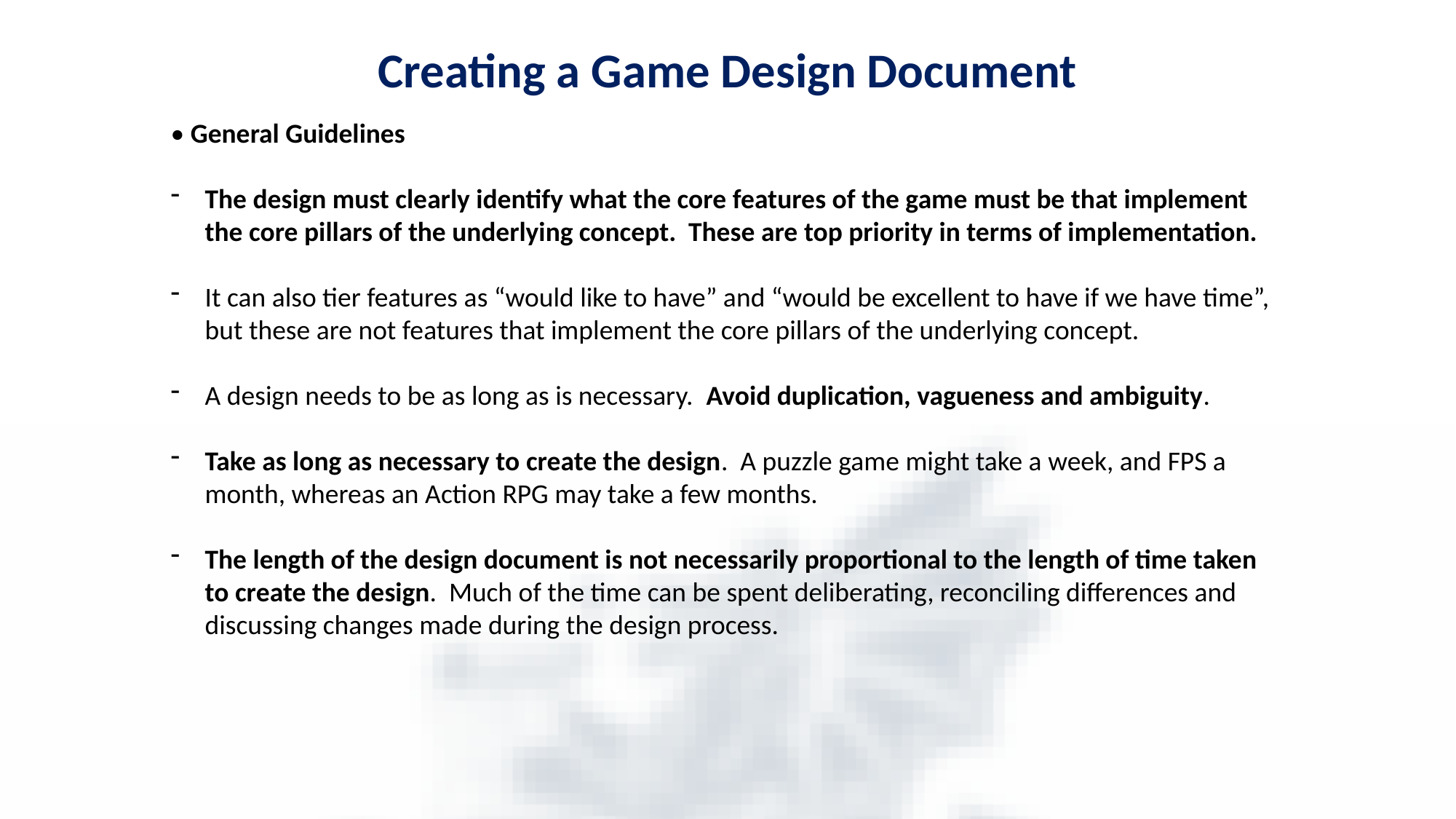

Creating a Game Design Document
• General Guidelines

The design must clearly identify what the core features of the game must be that implement the core pillars of the underlying concept.  These are top priority in terms of implementation.

It can also tier features as “would like to have” and “would be excellent to have if we have time”, but these are not features that implement the core pillars of the underlying concept.

A design needs to be as long as is necessary.  Avoid duplication, vagueness and ambiguity.

Take as long as necessary to create the design.  A puzzle game might take a week, and FPS a month, whereas an Action RPG may take a few months.

The length of the design document is not necessarily proportional to the length of time taken to create the design.  Much of the time can be spent deliberating, reconciling differences and discussing changes made during the design process.